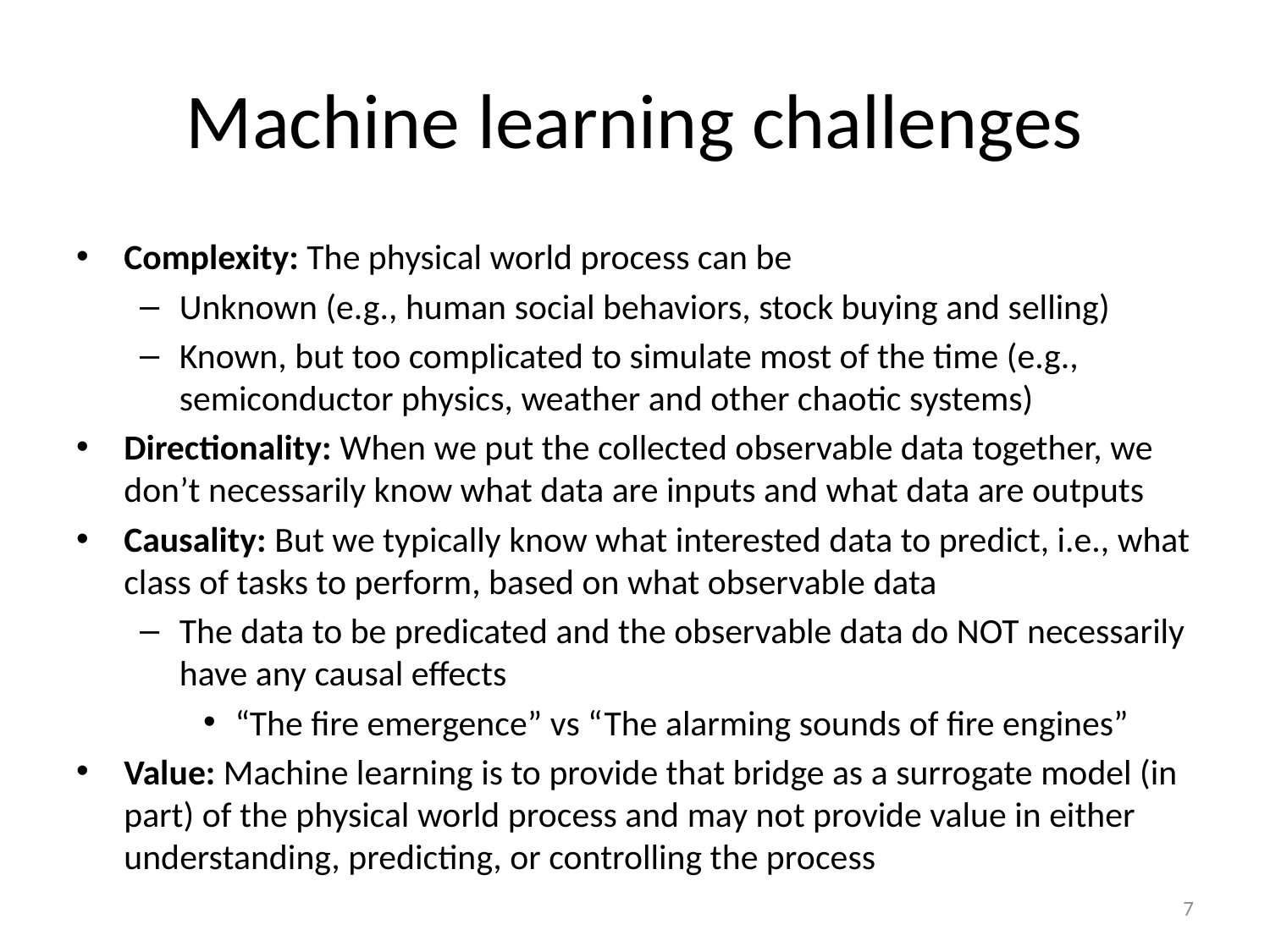

# Machine learning challenges
Complexity: The physical world process can be
Unknown (e.g., human social behaviors, stock buying and selling)
Known, but too complicated to simulate most of the time (e.g., semiconductor physics, weather and other chaotic systems)
Directionality: When we put the collected observable data together, we don’t necessarily know what data are inputs and what data are outputs
Causality: But we typically know what interested data to predict, i.e., what class of tasks to perform, based on what observable data
The data to be predicated and the observable data do NOT necessarily have any causal effects
“The fire emergence” vs “The alarming sounds of fire engines”
Value: Machine learning is to provide that bridge as a surrogate model (in part) of the physical world process and may not provide value in either understanding, predicting, or controlling the process
7